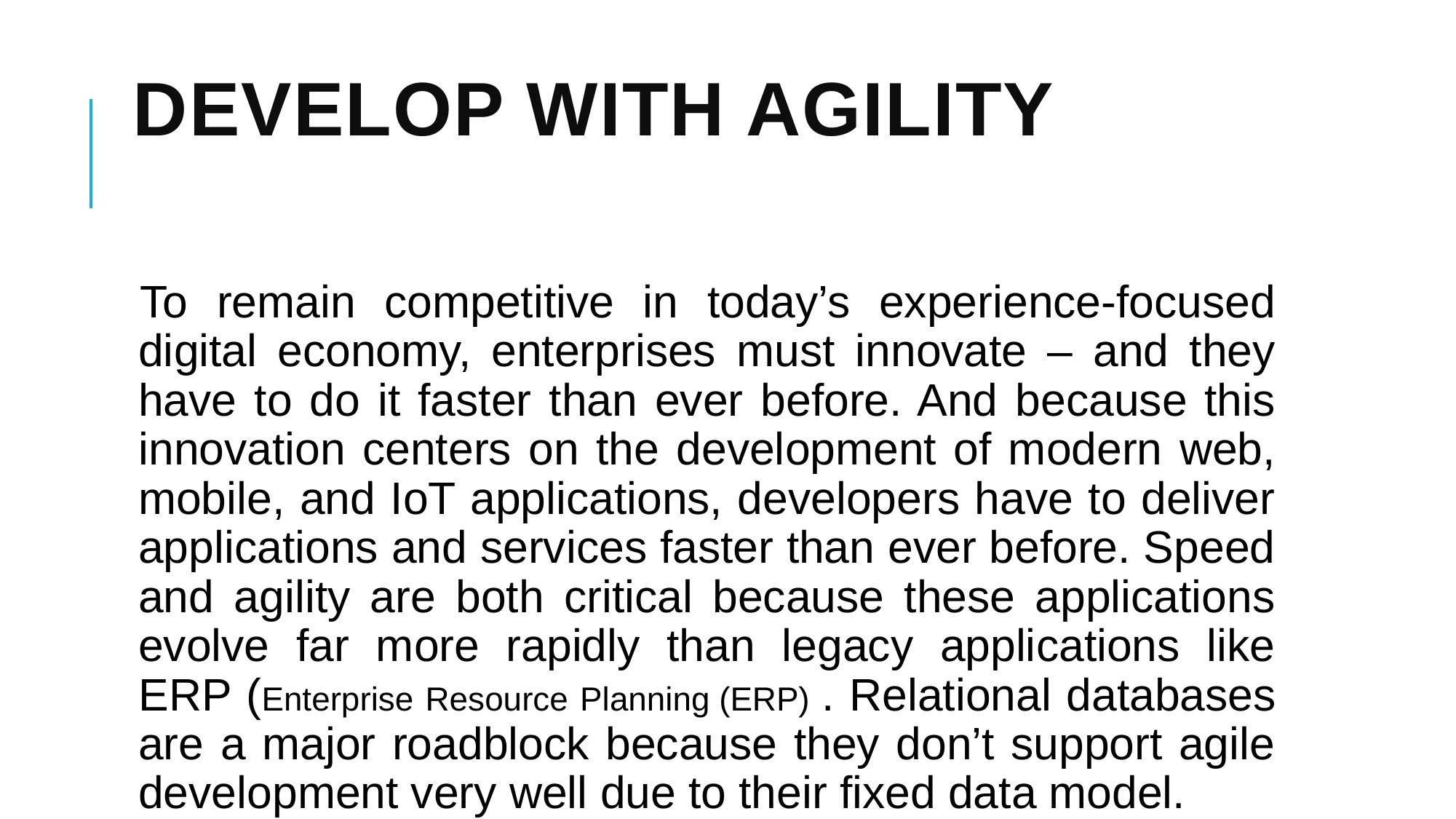

# Develop with agility
To remain competitive in today’s experience-focused digital economy, enterprises must innovate – and they have to do it faster than ever before. And because this innovation centers on the development of modern web, mobile, and IoT applications, developers have to deliver applications and services faster than ever before. Speed and agility are both critical because these applications evolve far more rapidly than legacy applications like ERP (Enterprise Resource Planning (ERP) . Relational databases are a major roadblock because they don’t support agile development very well due to their fixed data model.